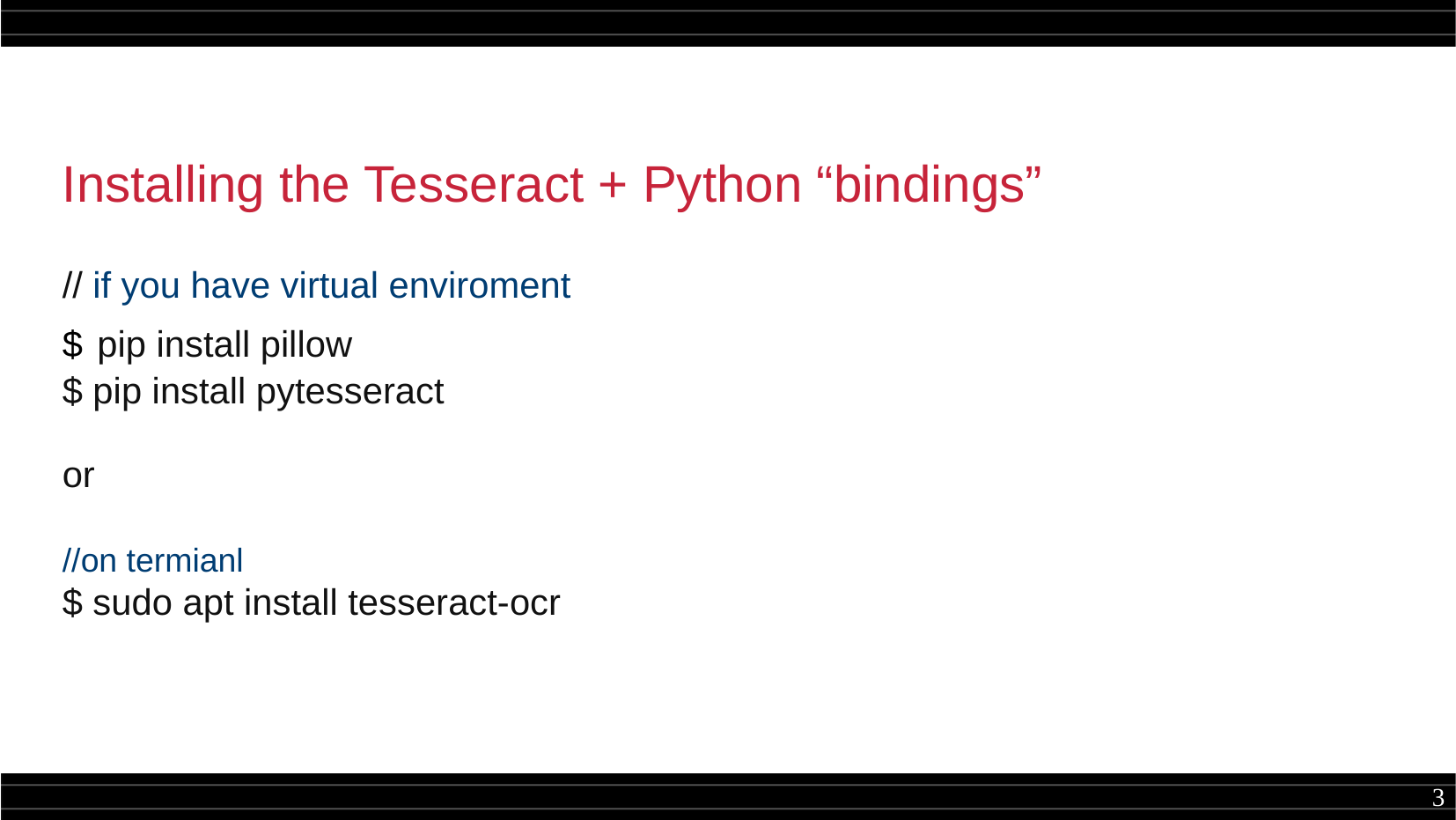

Installing the Tesseract + Python “bindings”
// if you have virtual enviroment
$ pip install pillow
$ pip install pytesseract
or

//on termianl
$ sudo apt install tesseract-ocr